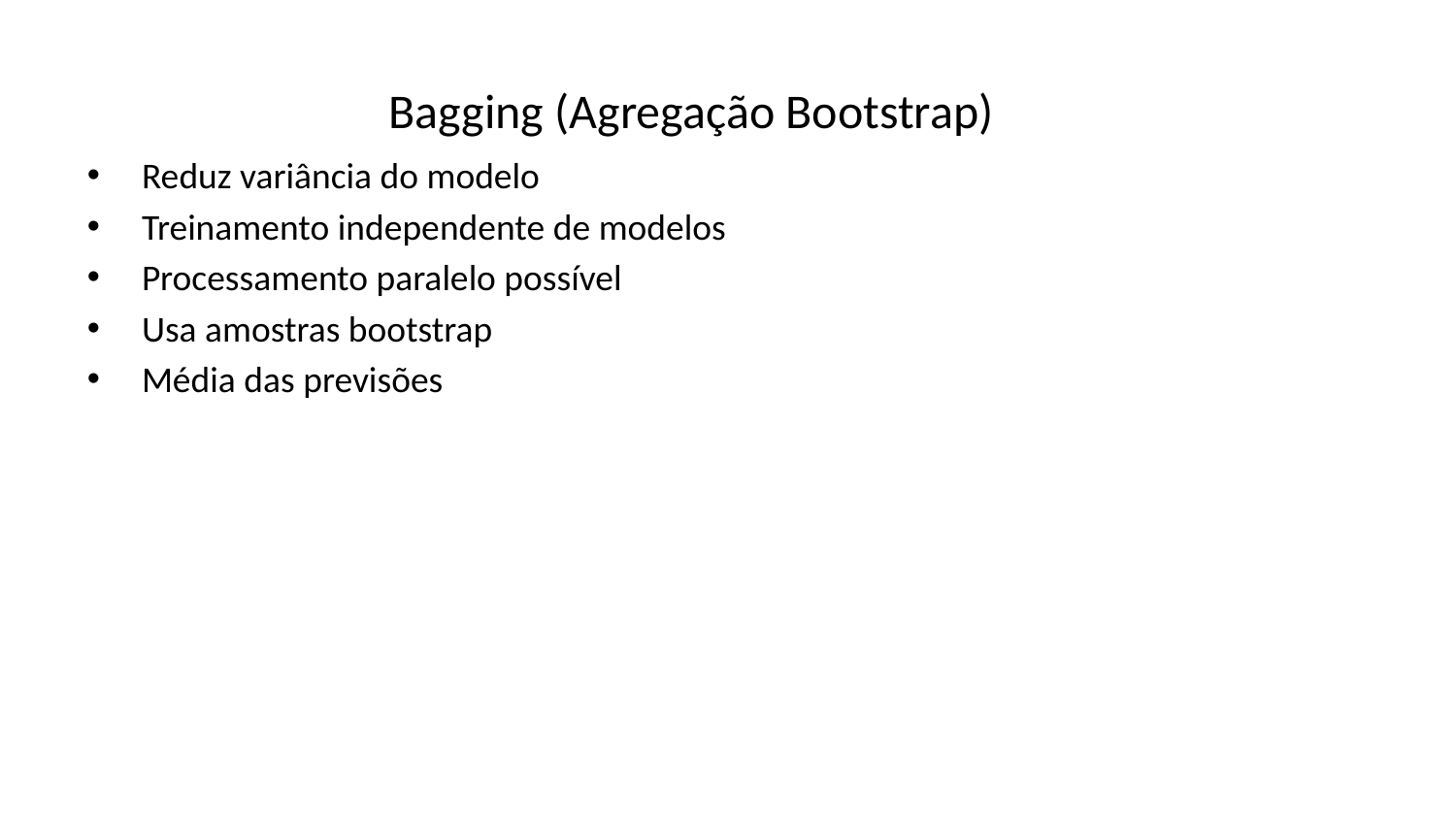

Bagging (Agregação Bootstrap)
Reduz variância do modelo
Treinamento independente de modelos
Processamento paralelo possível
Usa amostras bootstrap
Média das previsões